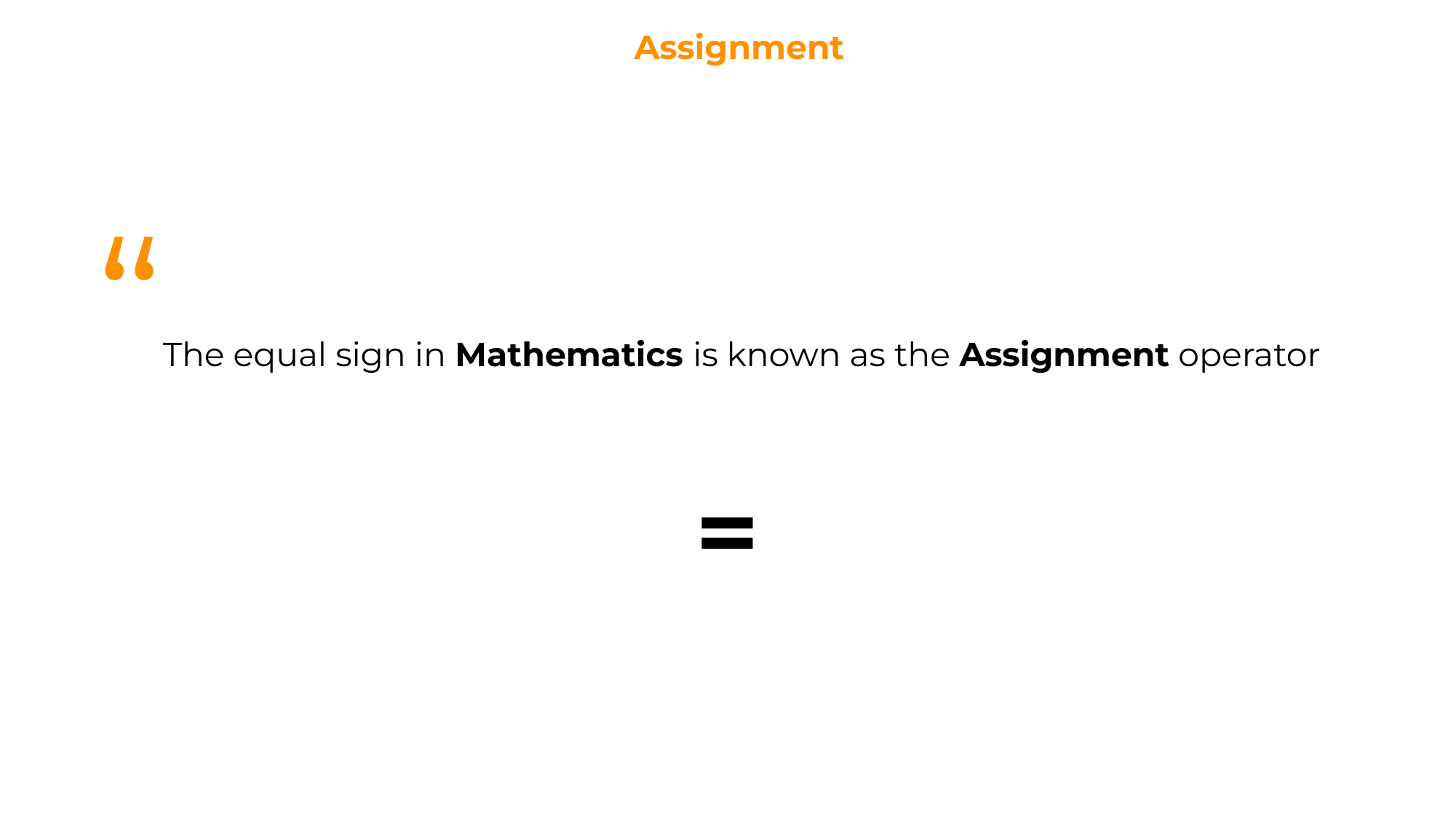

Assignment
“The equal sign in Mathematics is known as the Assignment operator
=